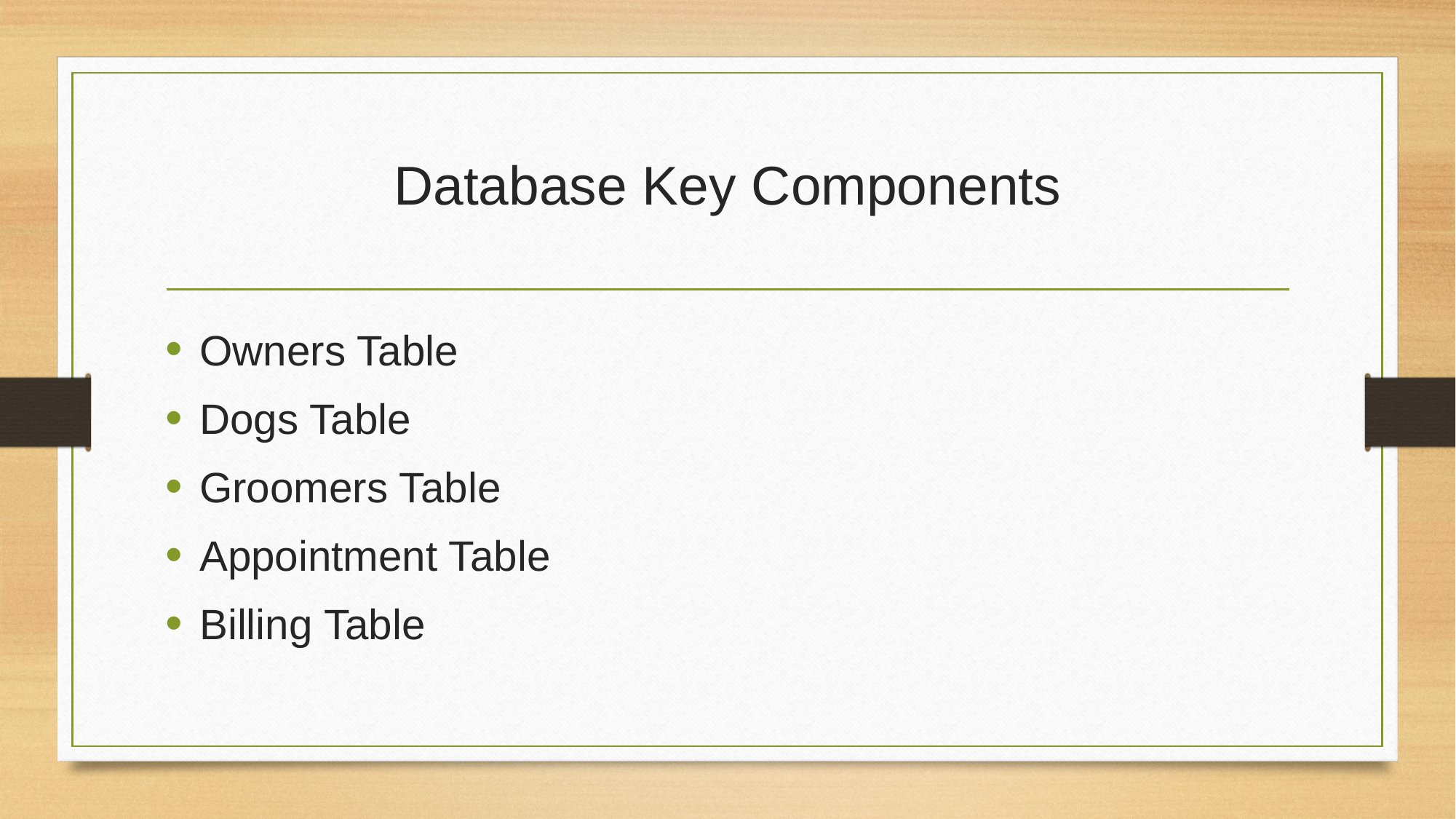

# Database Key Components
Owners Table
Dogs Table
Groomers Table
Appointment Table
Billing Table